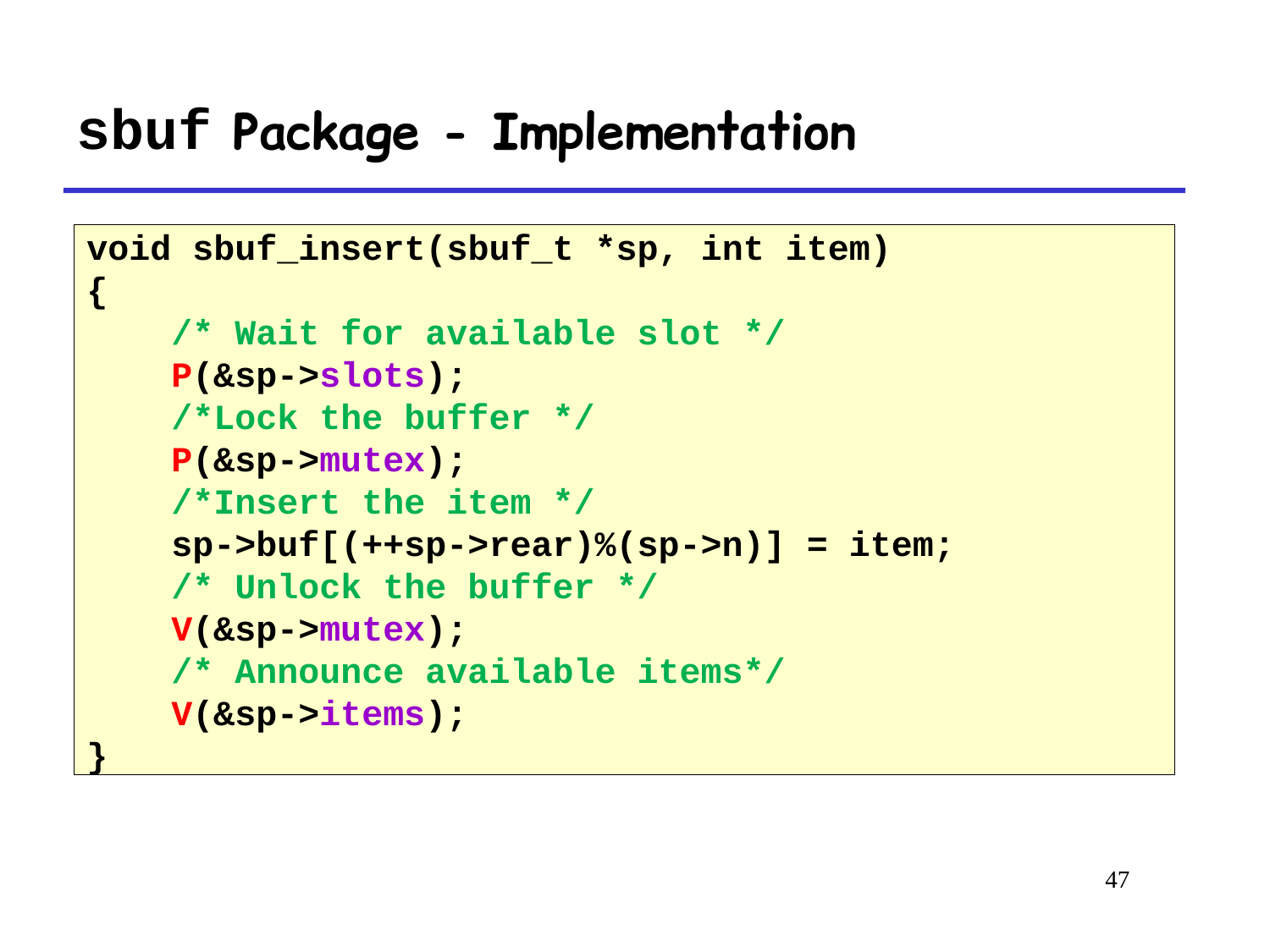

# sbuf Package - Implementation
void sbuf_insert(sbuf_t *sp, int item)
{
    /* Wait for available slot */
    P(&sp->slots);
    /*Lock the buffer */
    P(&sp->mutex);
    /*Insert the item */
    sp->buf[(++sp->rear)%(sp->n)] = item;
    /* Unlock the buffer */
    V(&sp->mutex);
    /* Announce available items*/
    V(&sp->items);
}
47